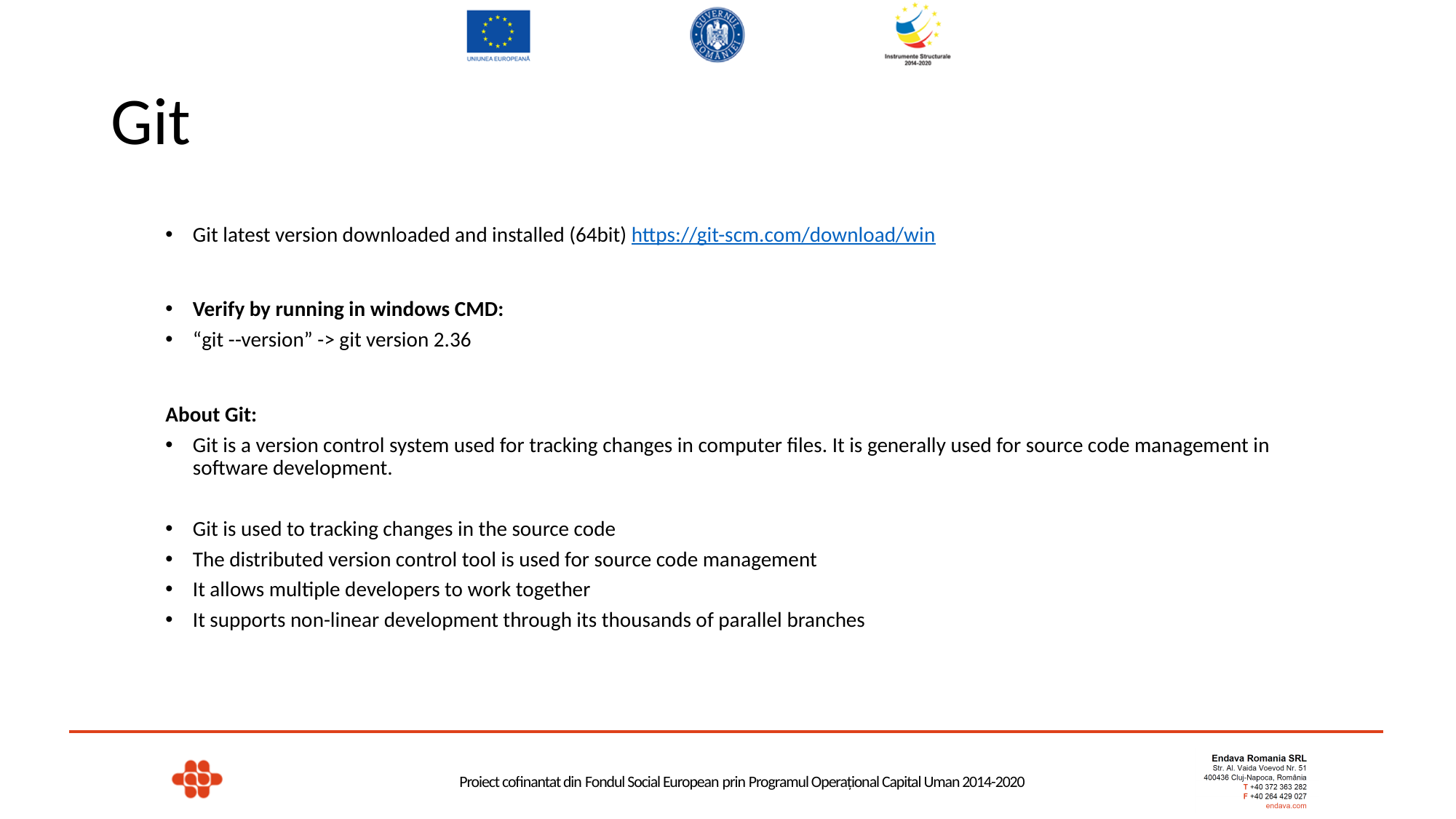

# Git
Git latest version downloaded and installed (64bit) https://git-scm.com/download/win

Verify by running in windows CMD:
“git --version” -> git version 2.36

About Git:
Git is a version control system used for tracking changes in computer files. It is generally used for source code management in software development.

Git is used to tracking changes in the source code
The distributed version control tool is used for source code management
It allows multiple developers to work together
It supports non-linear development through its thousands of parallel branches